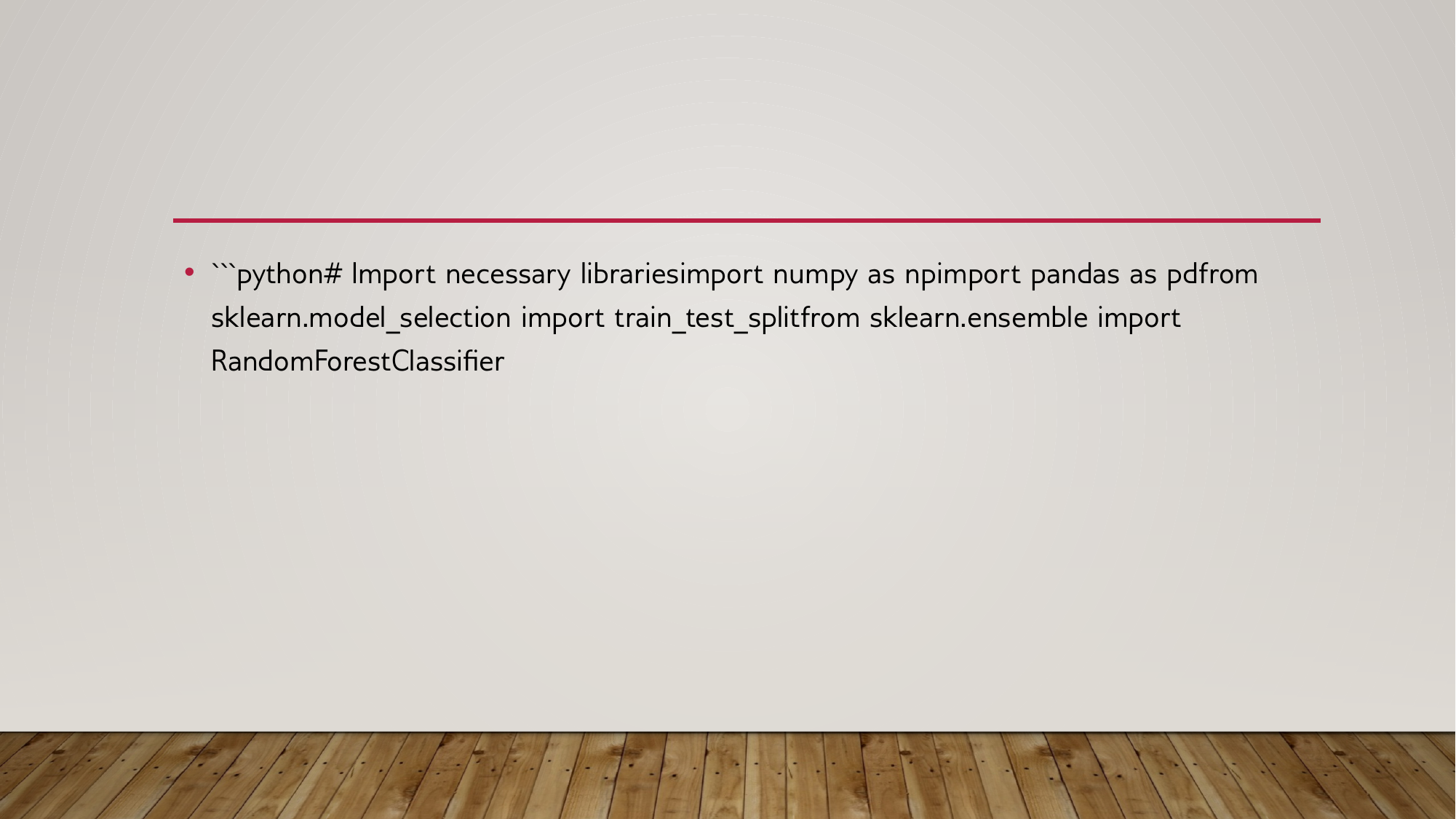

#
```python# Import necessary librariesimport numpy as npimport pandas as pdfrom sklearn.model_selection import train_test_splitfrom sklearn.ensemble import RandomForestClassifier